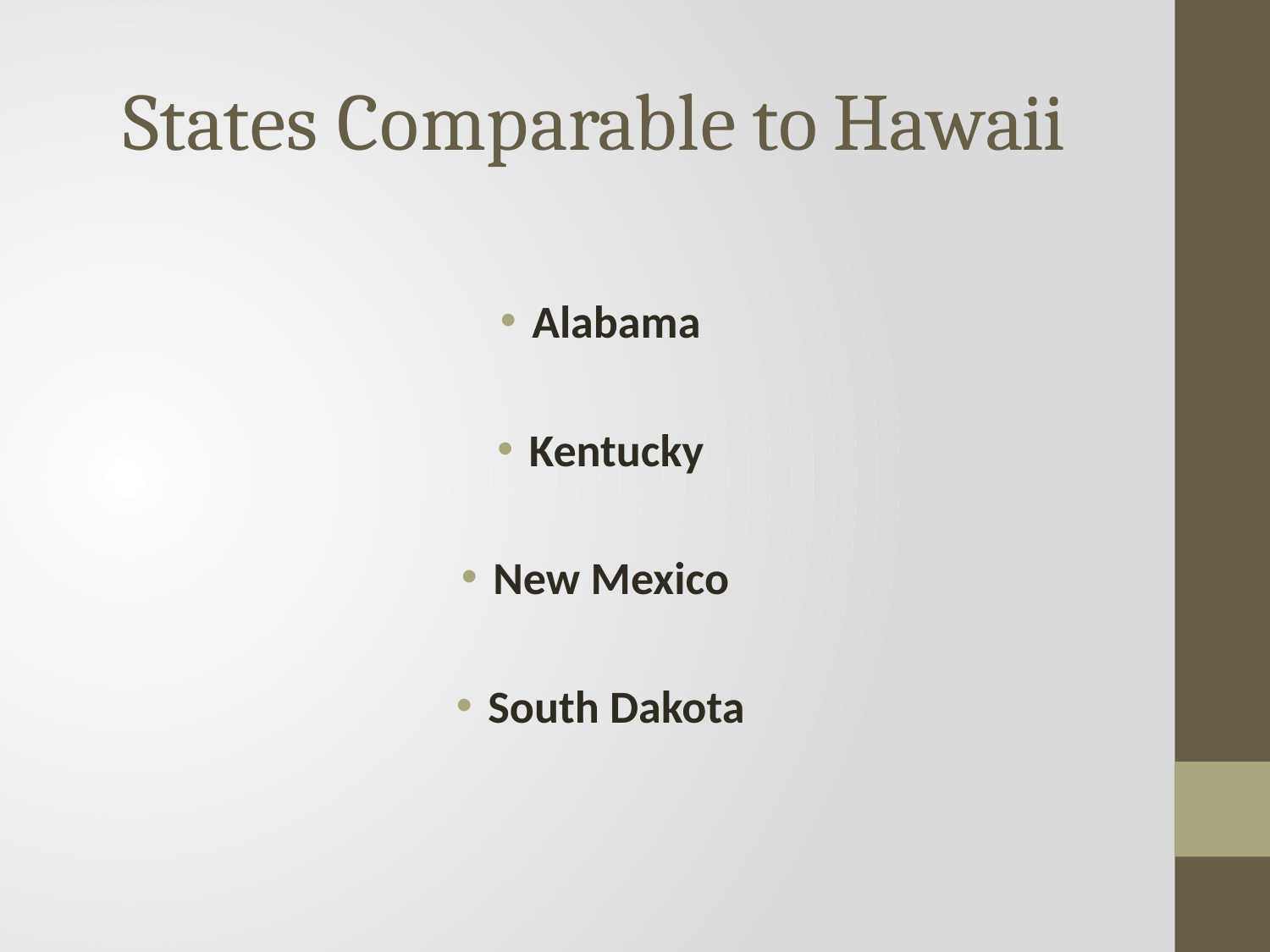

# States Comparable to Hawaii

Alabama

Kentucky

New Mexico

South Dakota